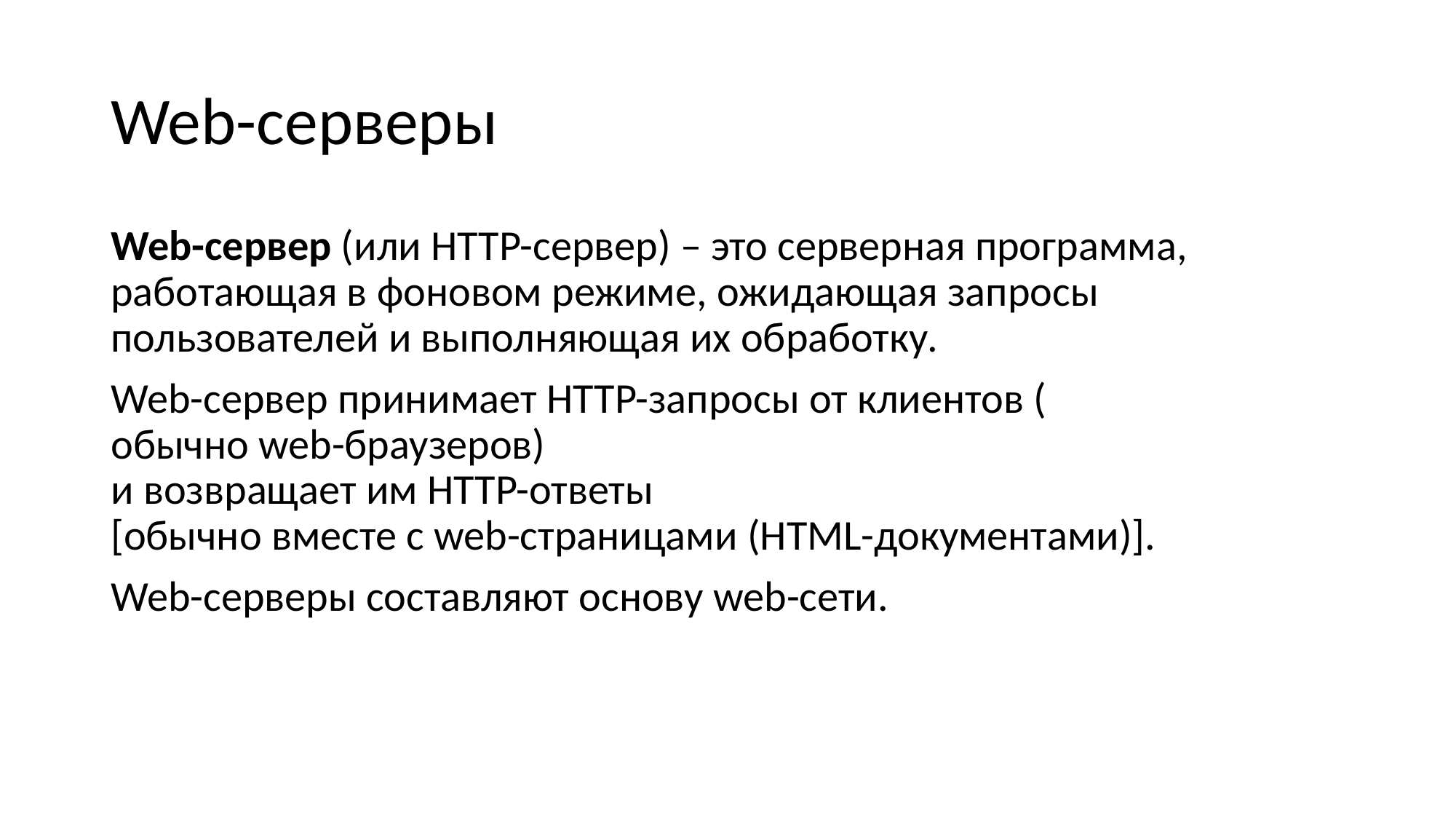

# Web-серверы
Web-сервер (или HTTP-сервер) – это серверная программа, работающая в фоновом режиме, ожидающая запросы пользователей и выполняющая их обработку.
Web-сервер принимает HTTP-запросы от клиентов (
обычно web-браузеров)
и возвращает им HTTP-ответы
[обычно вместе с web-страницами (HTML-документами)].
Web-серверы составляют основу web-сети.